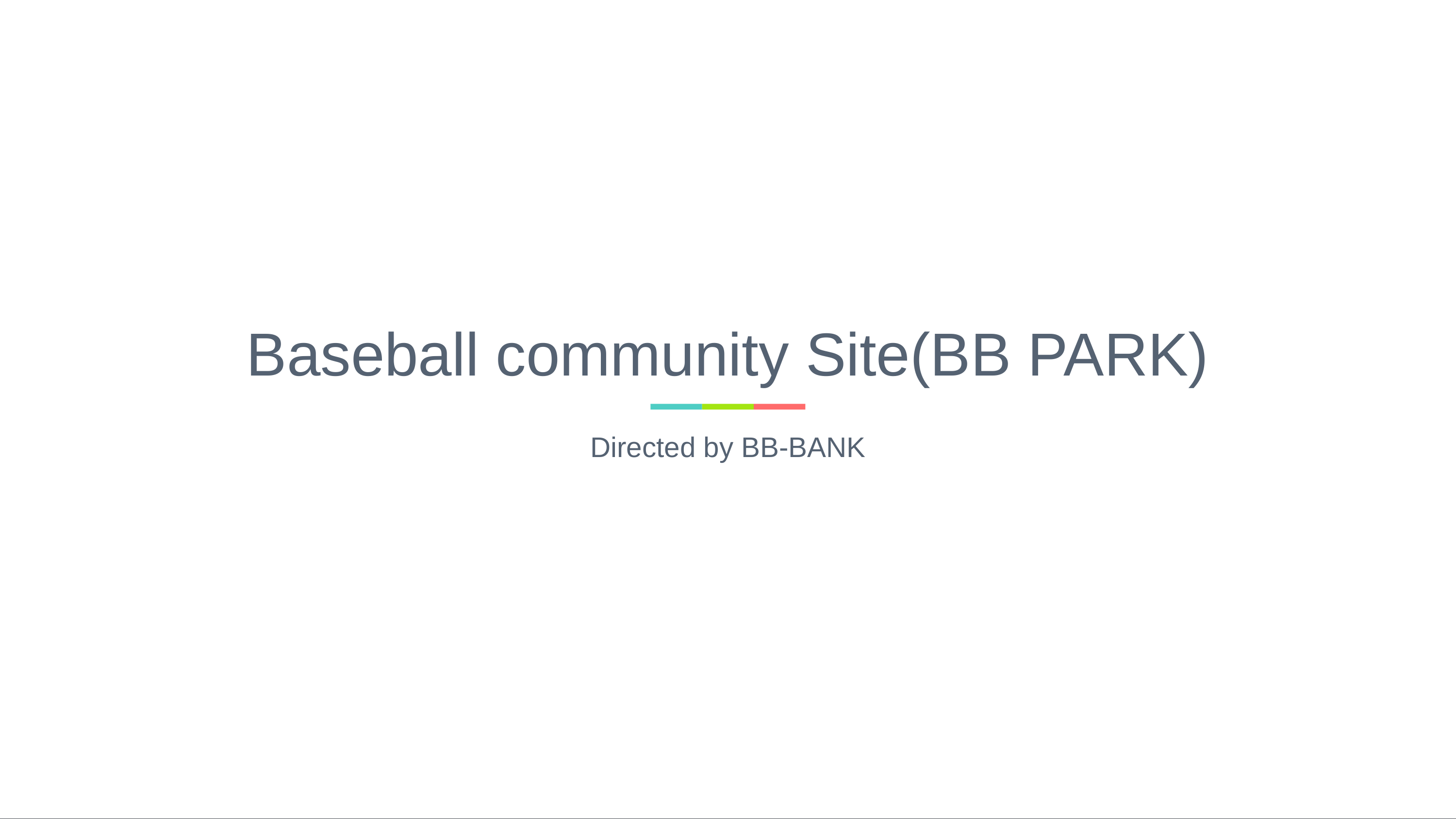

# Baseball community Site(BB PARK)
Directed by BB-BANK